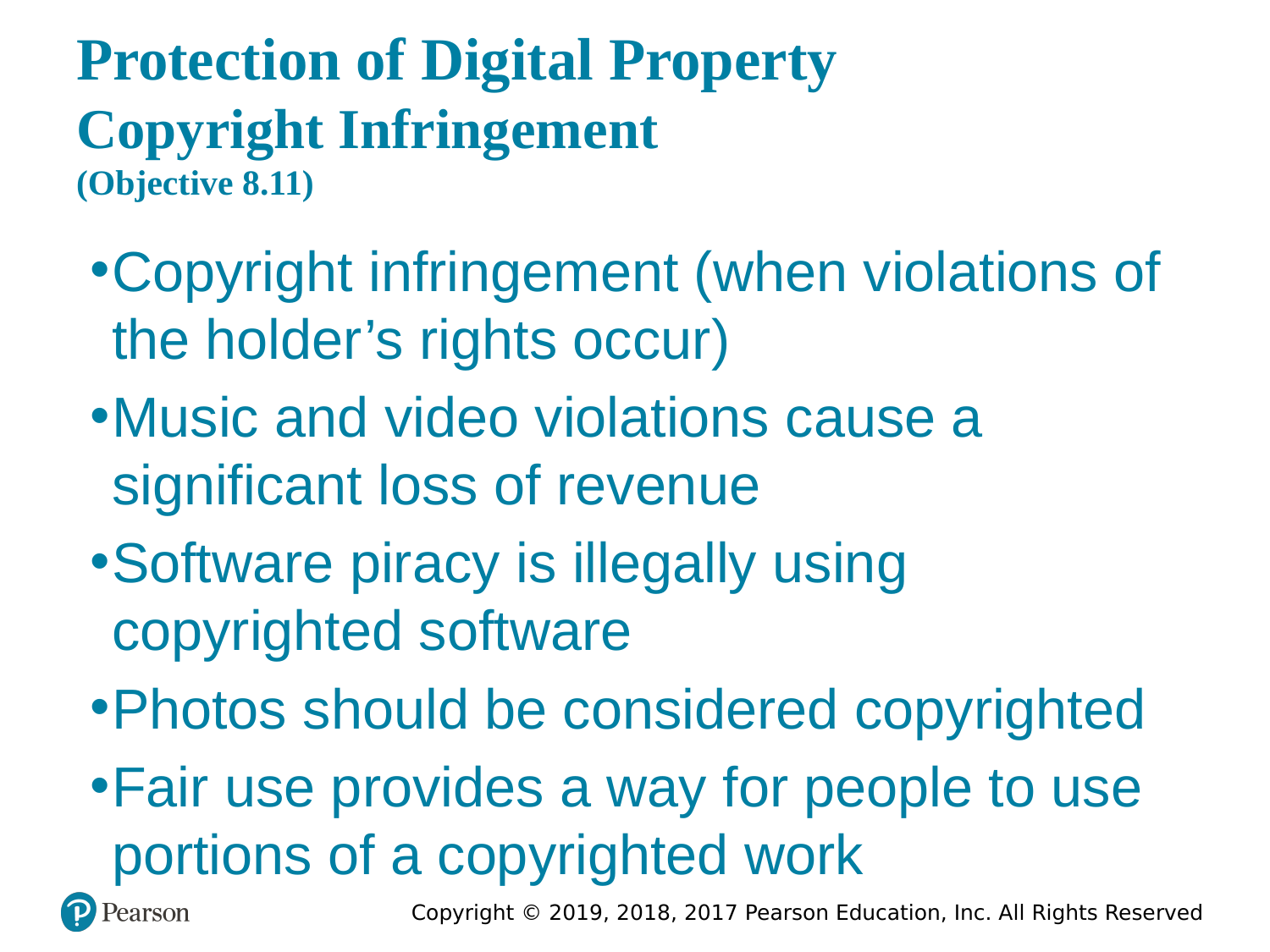

# Protection of Digital Property Copyright Infringement (Objective 8.11)
Copyright infringement (when violations of the holder’s rights occur)
Music and video violations cause a significant loss of revenue
Software piracy is illegally using copyrighted software
Photos should be considered copyrighted
Fair use provides a way for people to use portions of a copyrighted work